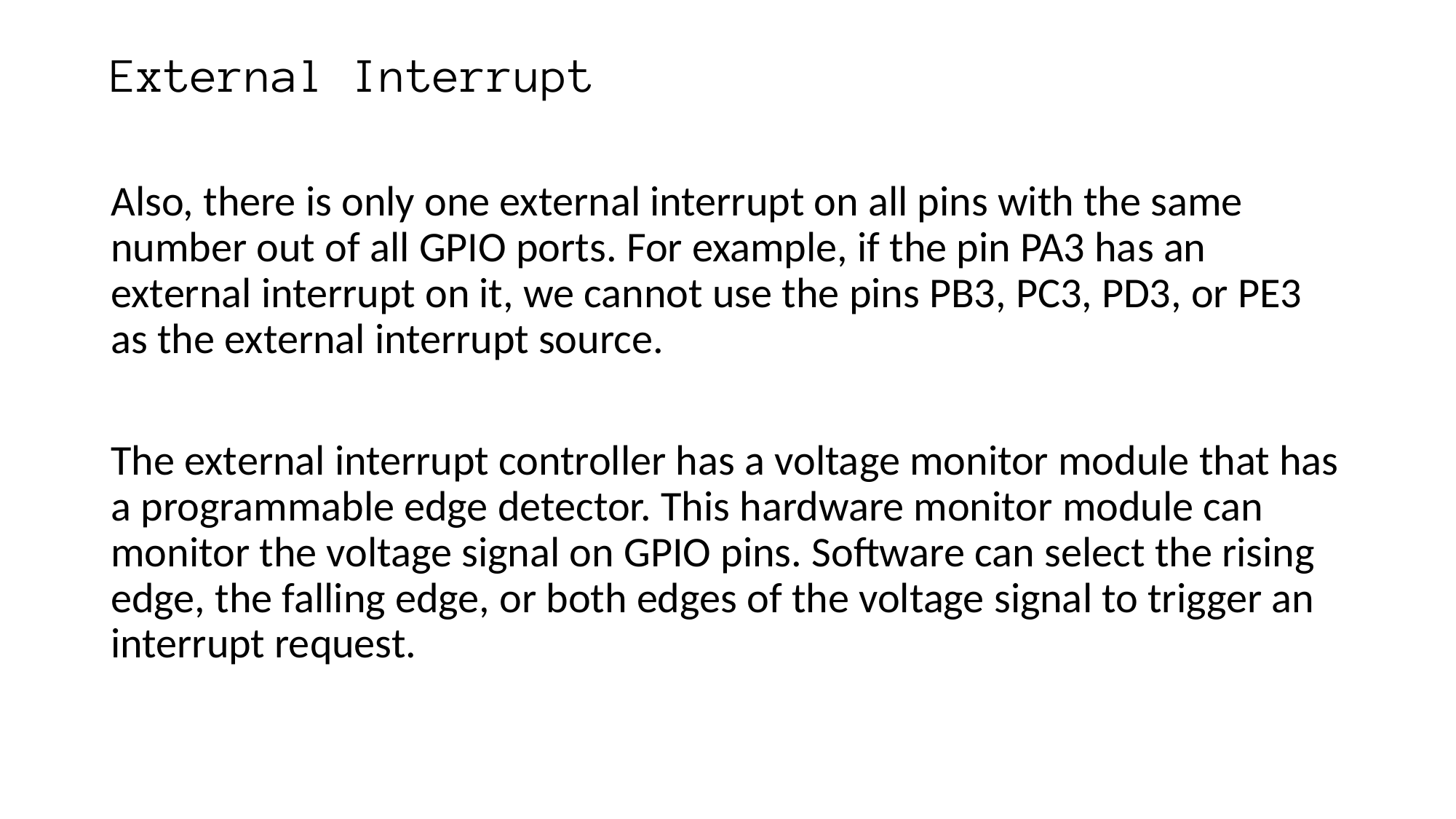

# External Interrupt

Also, there is only one external interrupt on all pins with the same number out of all GPIO ports. For example, if the pin PA3 has an external interrupt on it, we cannot use the pins PB3, PC3, PD3, or PE3 as the external interrupt source.

The external interrupt controller has a voltage monitor module that has a programmable edge detector. This hardware monitor module can monitor the voltage signal on GPIO pins. Software can select the rising edge, the falling edge, or both edges of the voltage signal to trigger an interrupt request.